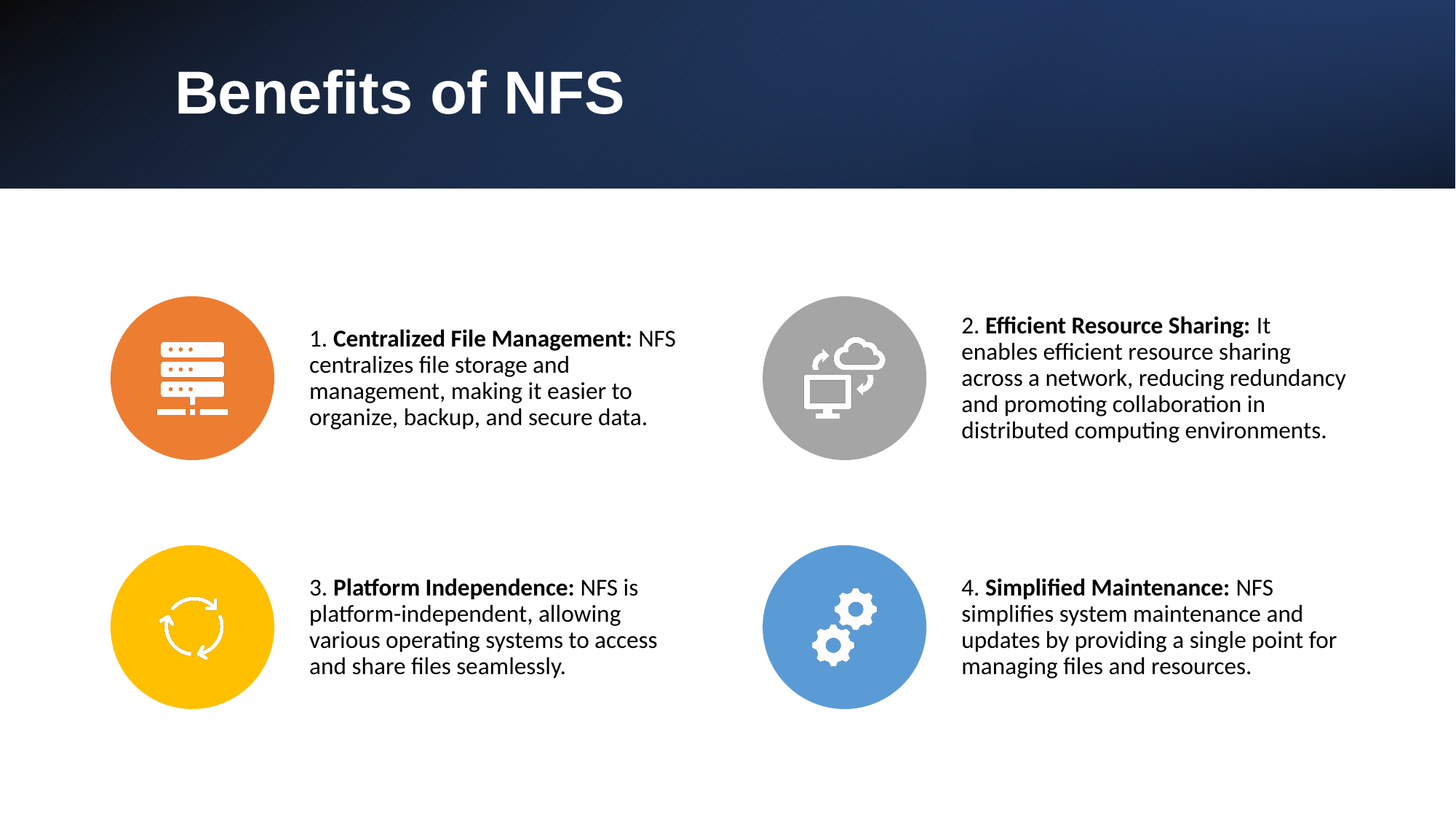

# Benefits of NFS
1. Centralized File Management: NFS centralizes file storage and management, making it easier to organize, backup, and secure data.
2. Efficient Resource Sharing: It enables efficient resource sharing across a network, reducing redundancy and promoting collaboration in distributed computing environments.
3. Platform Independence: NFS is platform-independent, allowing various operating systems to access and share files seamlessly.
4. Simplified Maintenance: NFS simplifies system maintenance and updates by providing a single point for managing files and resources.